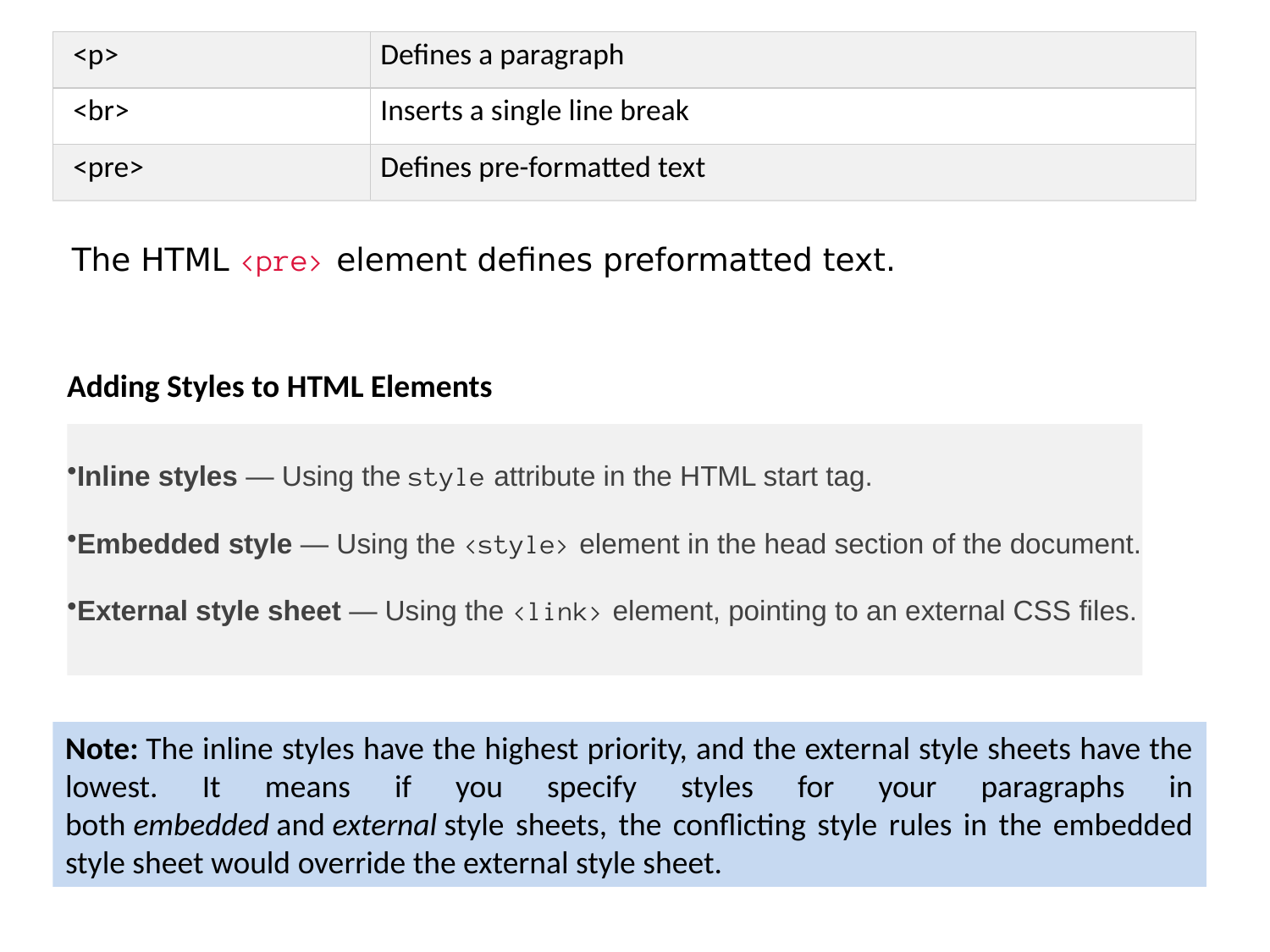

| <p> | Defines a paragraph |
| --- | --- |
| <br> | Inserts a single line break |
| <pre> | Defines pre-formatted text |
The HTML <pre> element defines preformatted text.
Adding Styles to HTML Elements

Inline styles — Using the style attribute in the HTML start tag.

Embedded style — Using the <style> element in the head section of the document.

External style sheet — Using the <link> element, pointing to an external CSS files.

Note: The inline styles have the highest priority, and the external style sheets have the lowest. It means if you specify styles for your paragraphs in both embedded and external style sheets, the conflicting style rules in the embedded style sheet would override the external style sheet.